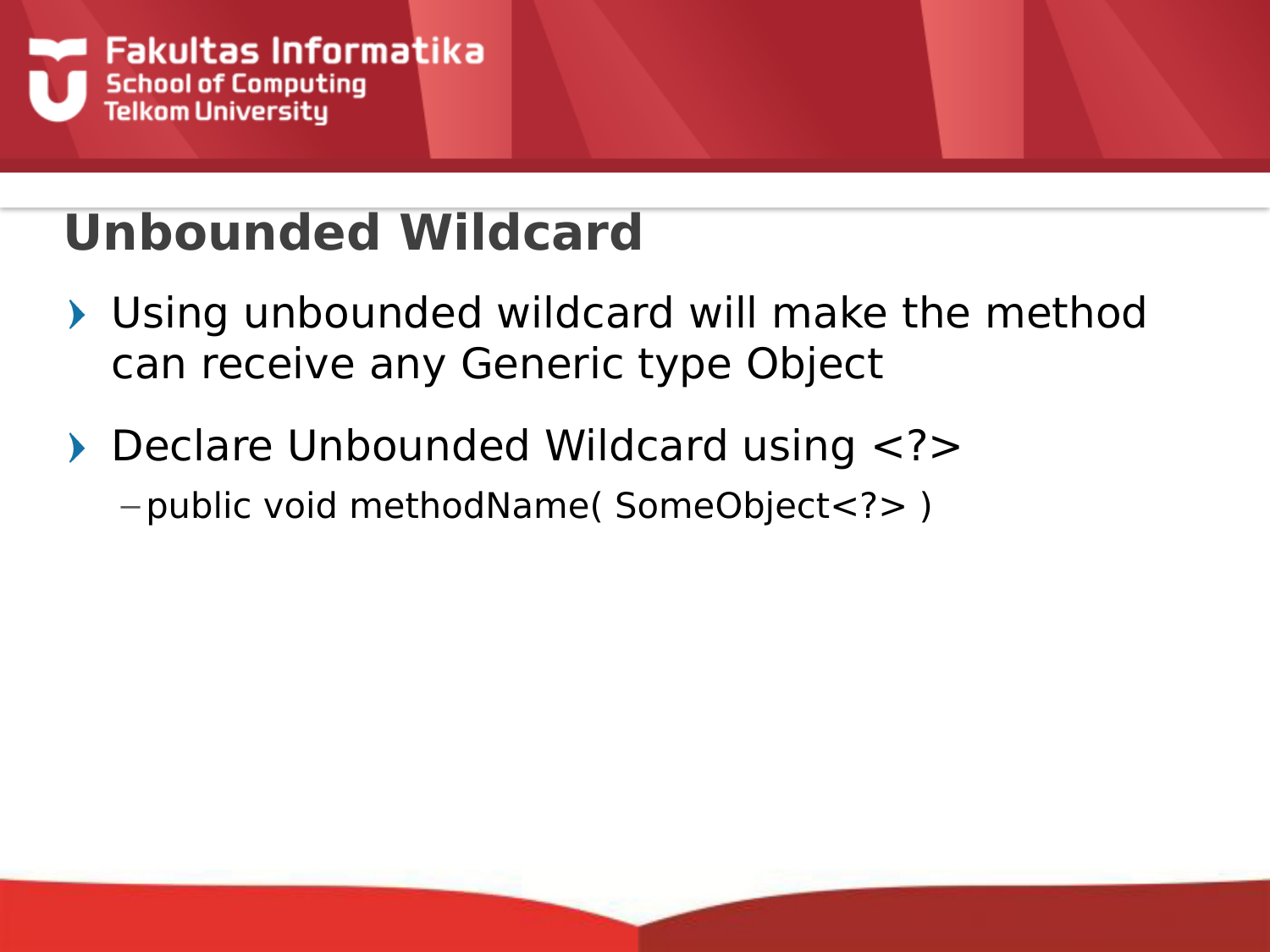

# Unbounded Wildcard
Using unbounded wildcard will make the method can receive any Generic type Object
Declare Unbounded Wildcard using <?>
public void methodName( SomeObject<?> )